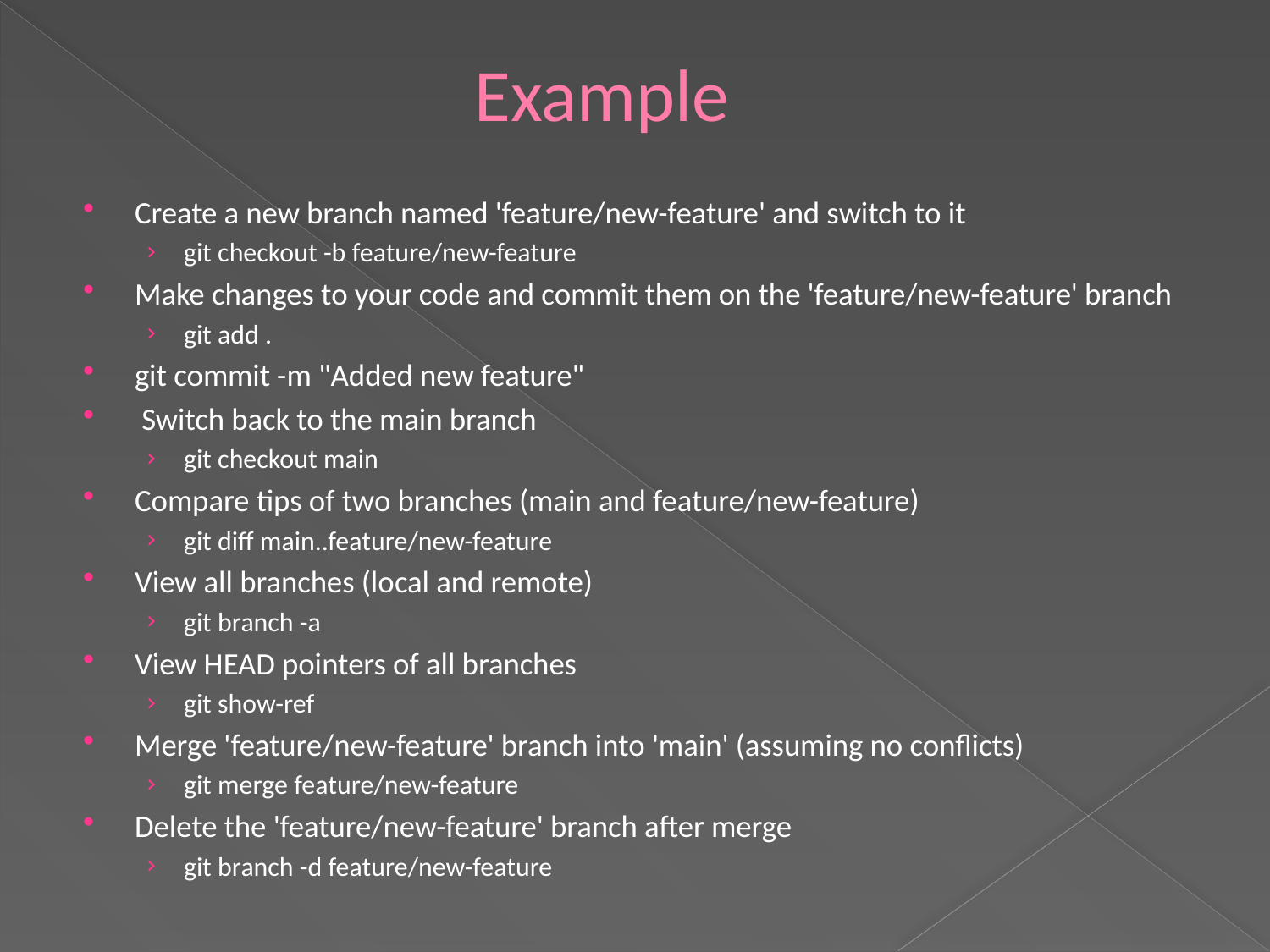

# Example
Create a new branch named 'feature/new-feature' and switch to it
git checkout -b feature/new-feature
Make changes to your code and commit them on the 'feature/new-feature' branch
git add .
git commit -m "Added new feature"
 Switch back to the main branch
git checkout main
Compare tips of two branches (main and feature/new-feature)
git diff main..feature/new-feature
View all branches (local and remote)
git branch -a
View HEAD pointers of all branches
git show-ref
Merge 'feature/new-feature' branch into 'main' (assuming no conflicts)
git merge feature/new-feature
Delete the 'feature/new-feature' branch after merge
git branch -d feature/new-feature